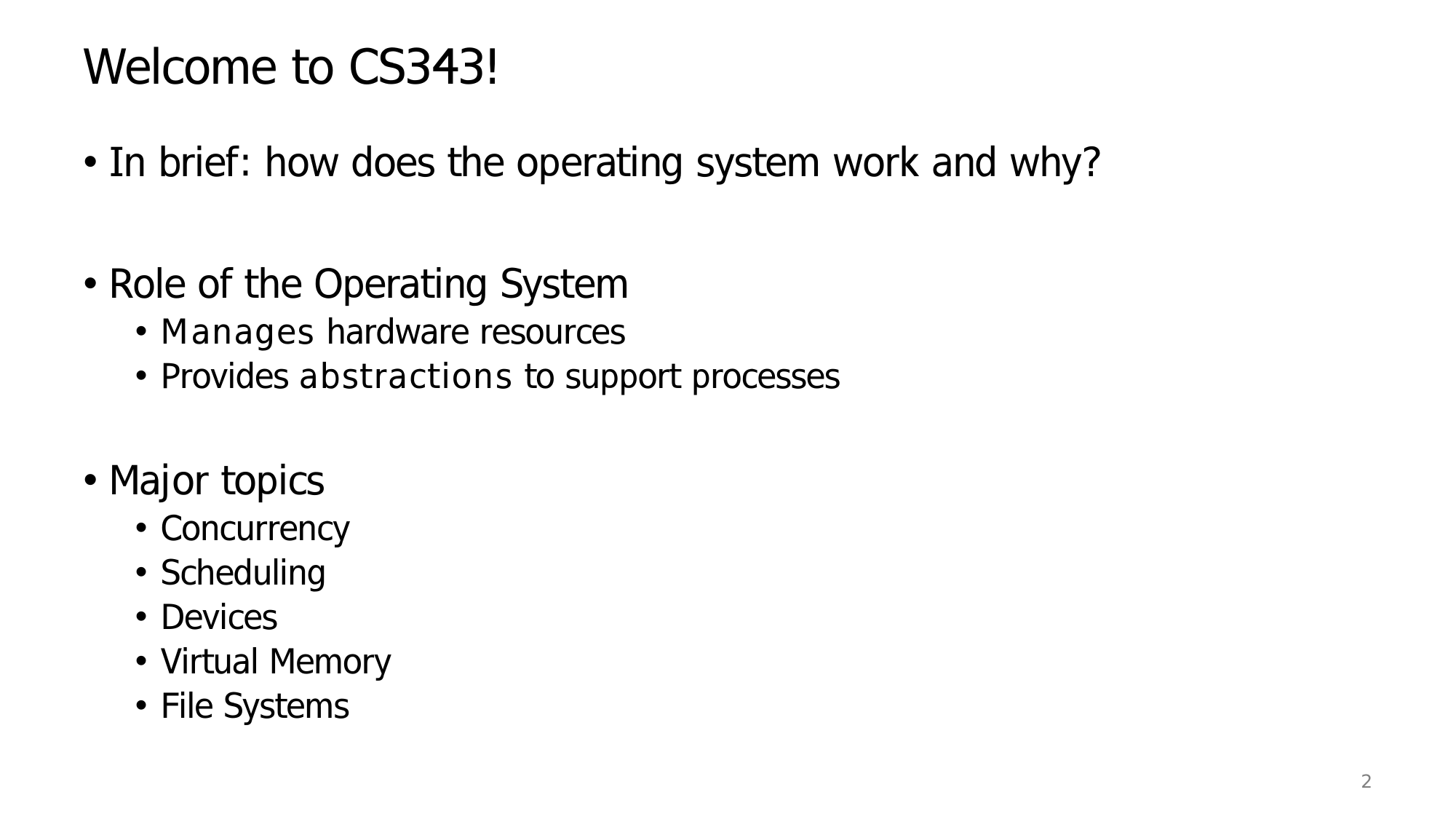

# Welcome to CS343!
In brief: how does the operating system work and why?

Role of the Operating System
Manages hardware resources
Provides abstractions to support processes

Major topics
Concurrency
Scheduling
Devices
Virtual Memory
File Systems
2